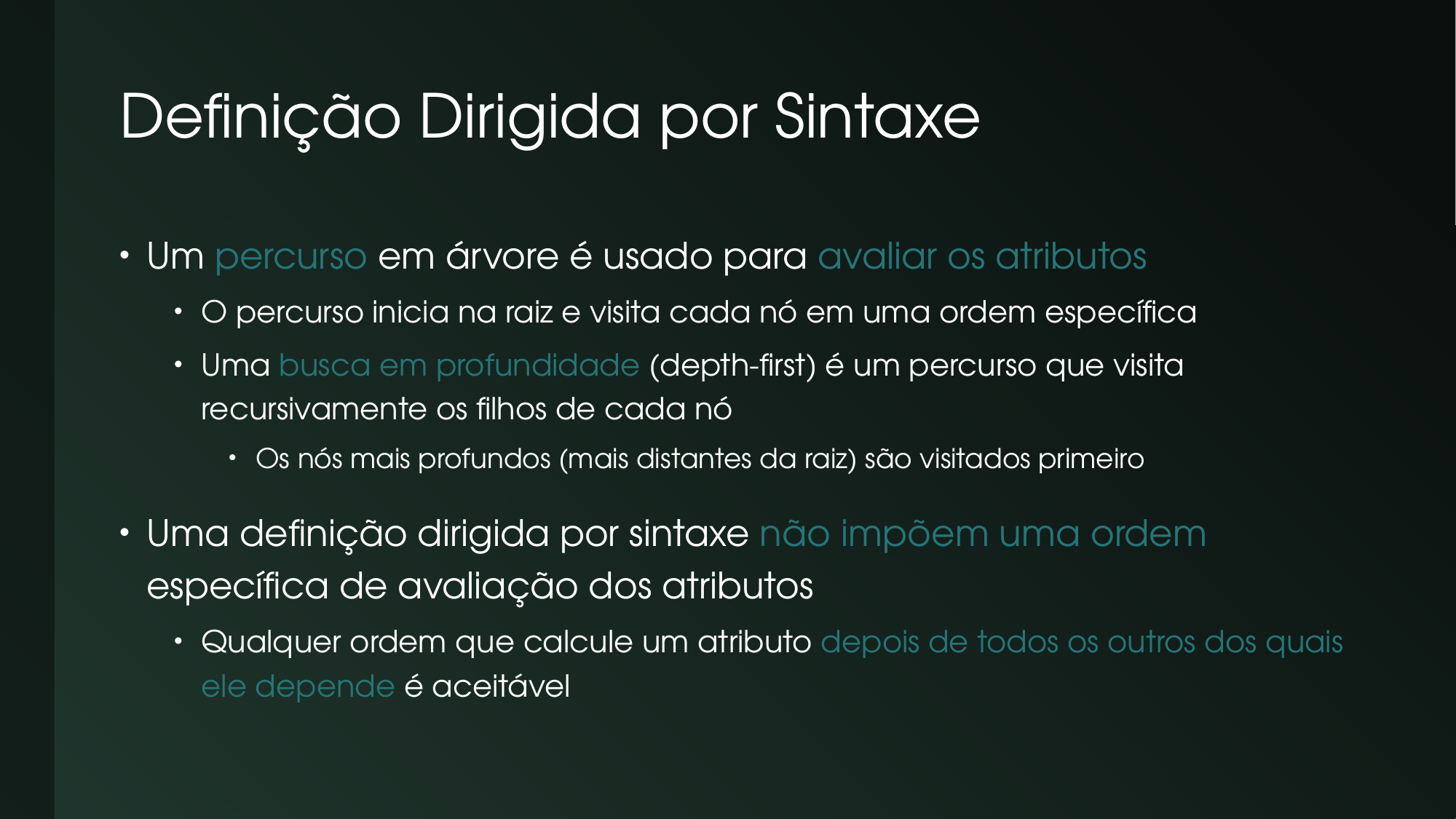

# Definição Dirigida por Sintaxe
Um percurso em árvore é usado para avaliar os atributos
O percurso inicia na raiz e visita cada nó em uma ordem específica
Uma busca em profundidade (depth-first) é um percurso que visita recursivamente os filhos de cada nó
Os nós mais profundos (mais distantes da raiz) são visitados primeiro
Uma definição dirigida por sintaxe não impõem uma ordem específica de avaliação dos atributos
Qualquer ordem que calcule um atributo depois de todos os outros dos quais ele depende é aceitável